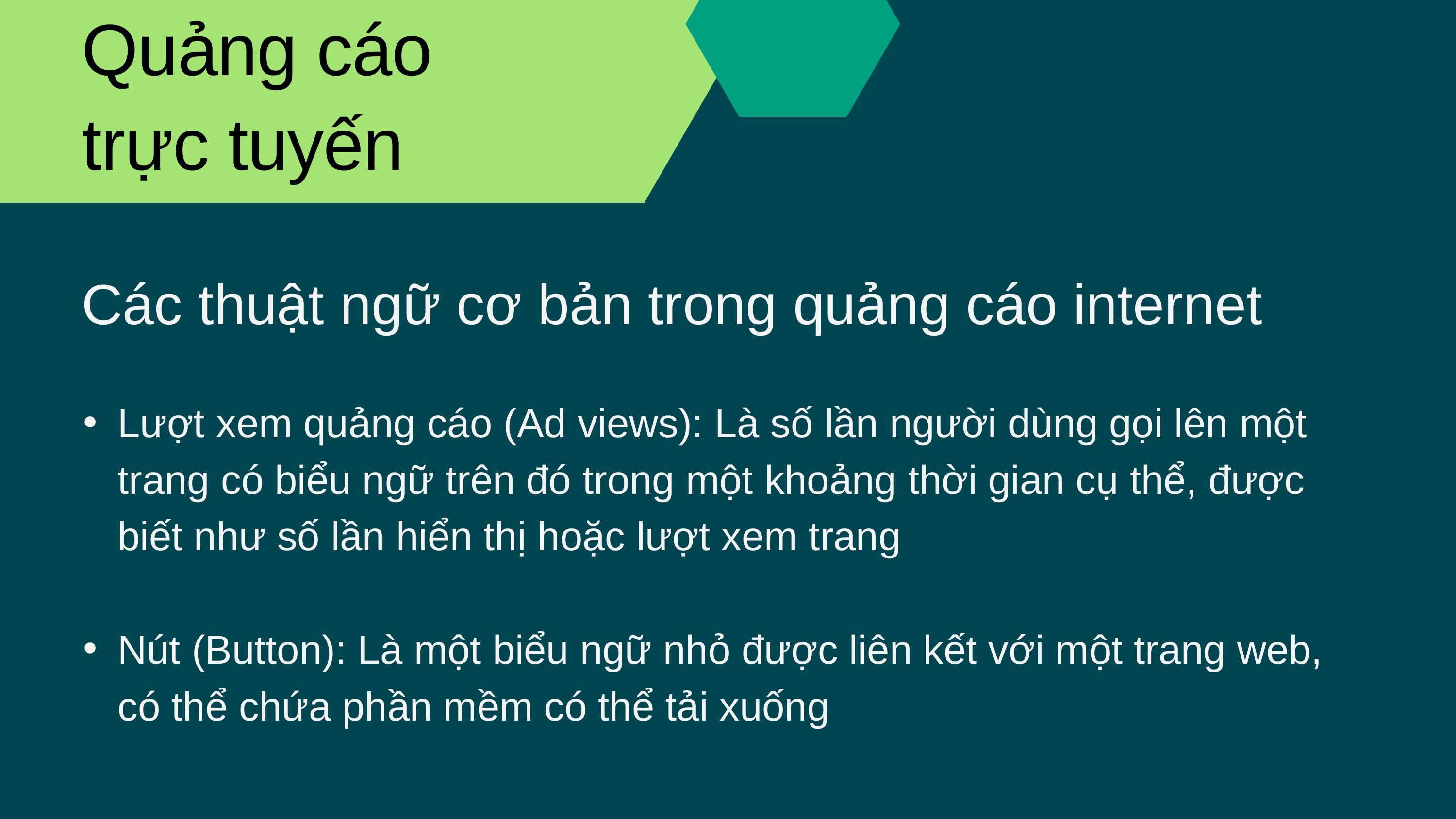

Quảng cáo trực tuyến
Các thuật ngữ cơ bản trong quảng cáo internet
Lượt xem quảng cáo (Ad views): Là số lần người dùng gọi lên một trang có biểu ngữ trên đó trong một khoảng thời gian cụ thể, được biết như số lần hiển thị hoặc lượt xem trang

Nút (Button): Là một biểu ngữ nhỏ được liên kết với một trang web, có thể chứa phần mềm có thể tải xuống